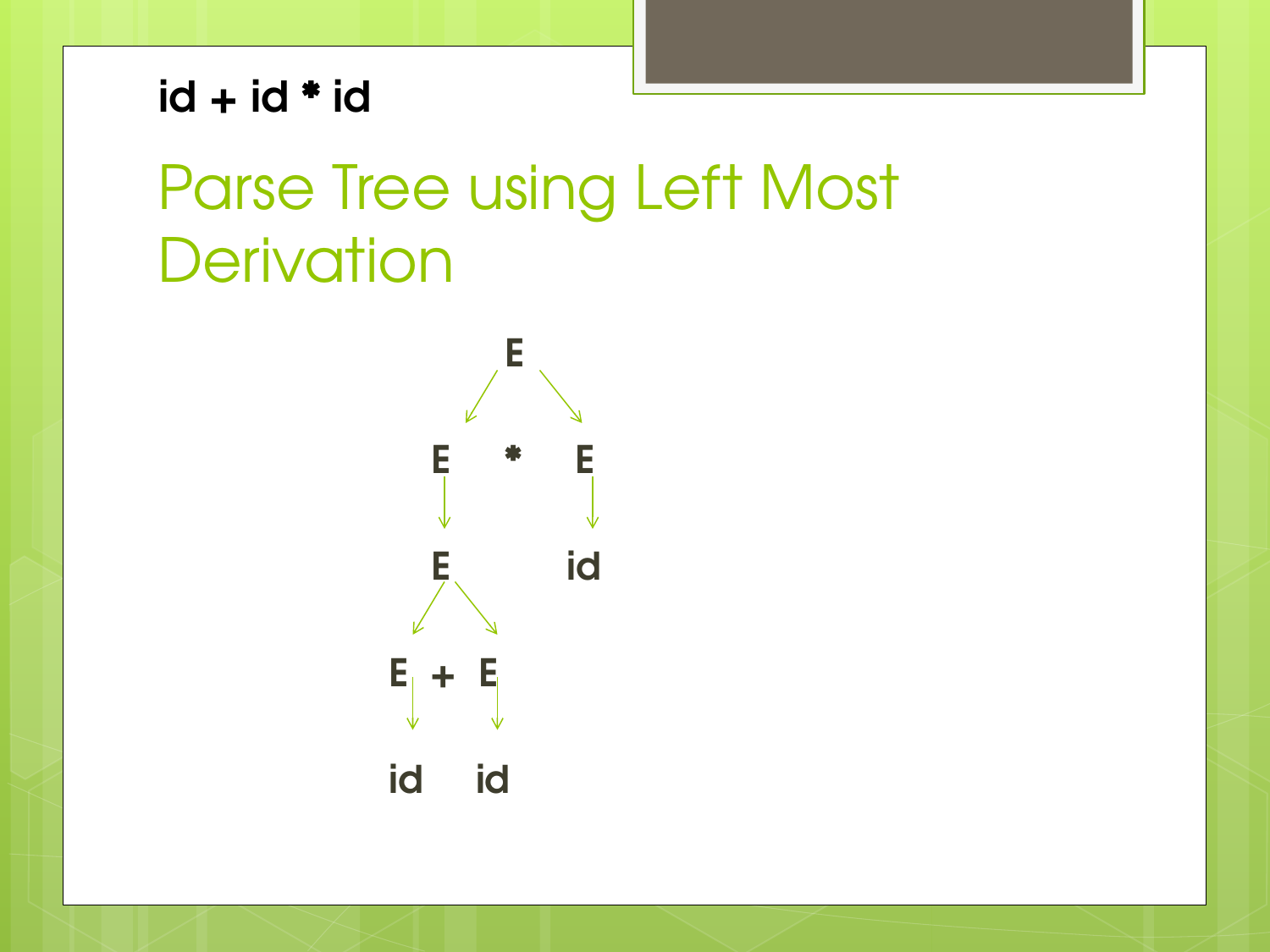

id + id * id
Parse Tree using Left Most Derivation
                                E

                         E     *     E

                         E           id

                     E  +  E

                     id     id